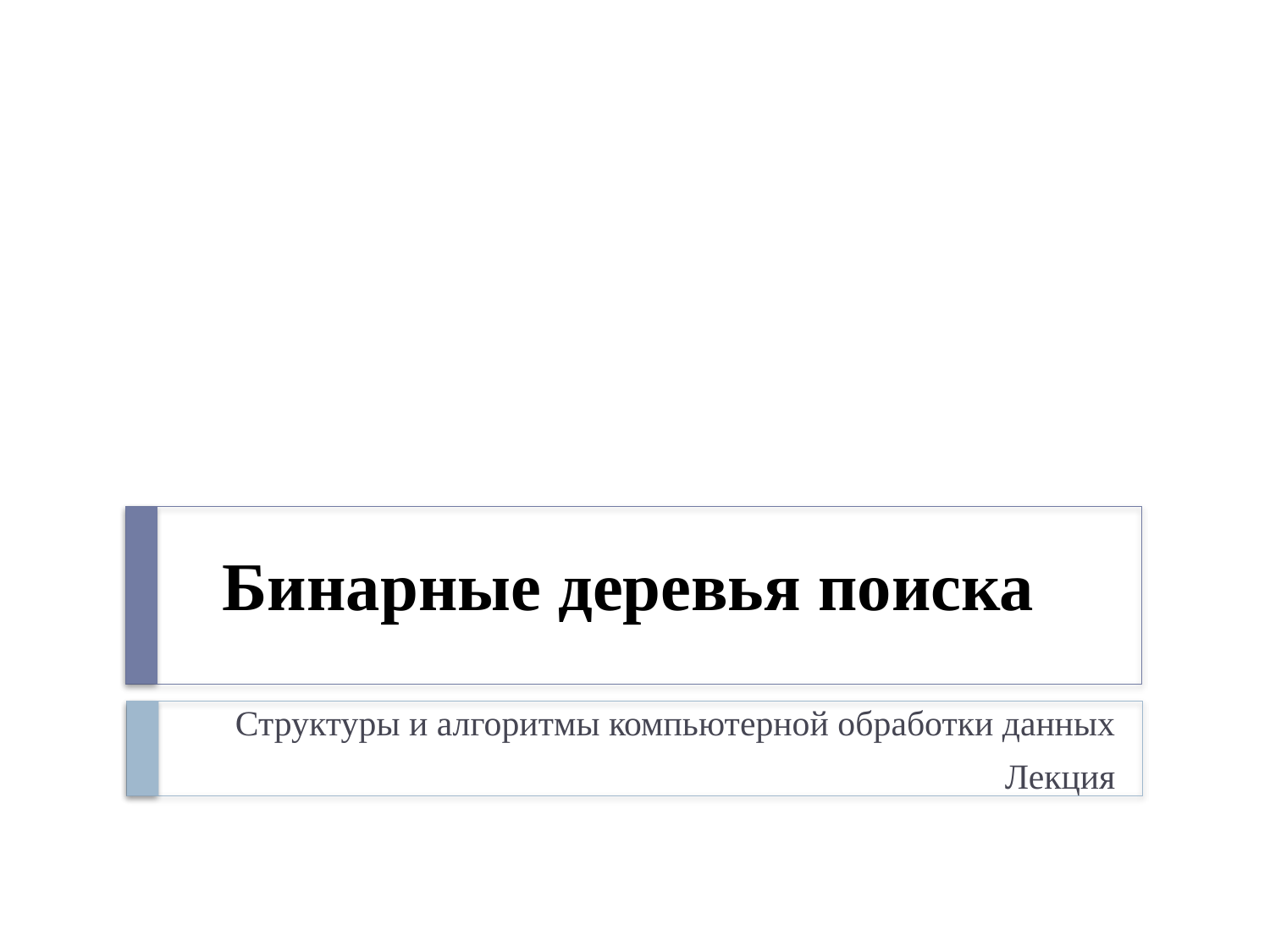

# Бинарные деревья поиска
Структуры и алгоритмы компьютерной обработки данных
Лекция